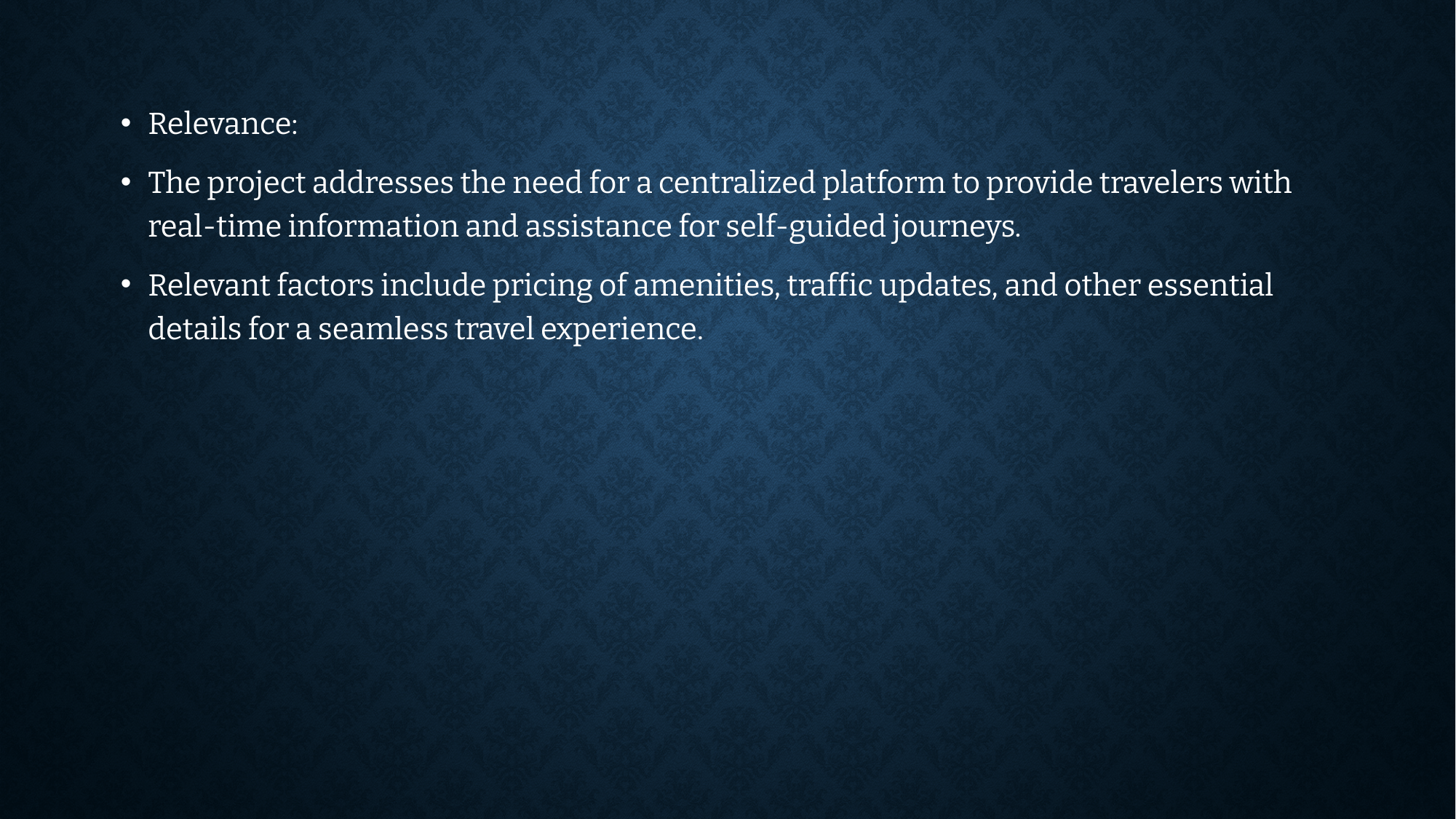

Relevance:
The project addresses the need for a centralized platform to provide travelers with real-time information and assistance for self-guided journeys.
Relevant factors include pricing of amenities, traffic updates, and other essential details for a seamless travel experience.